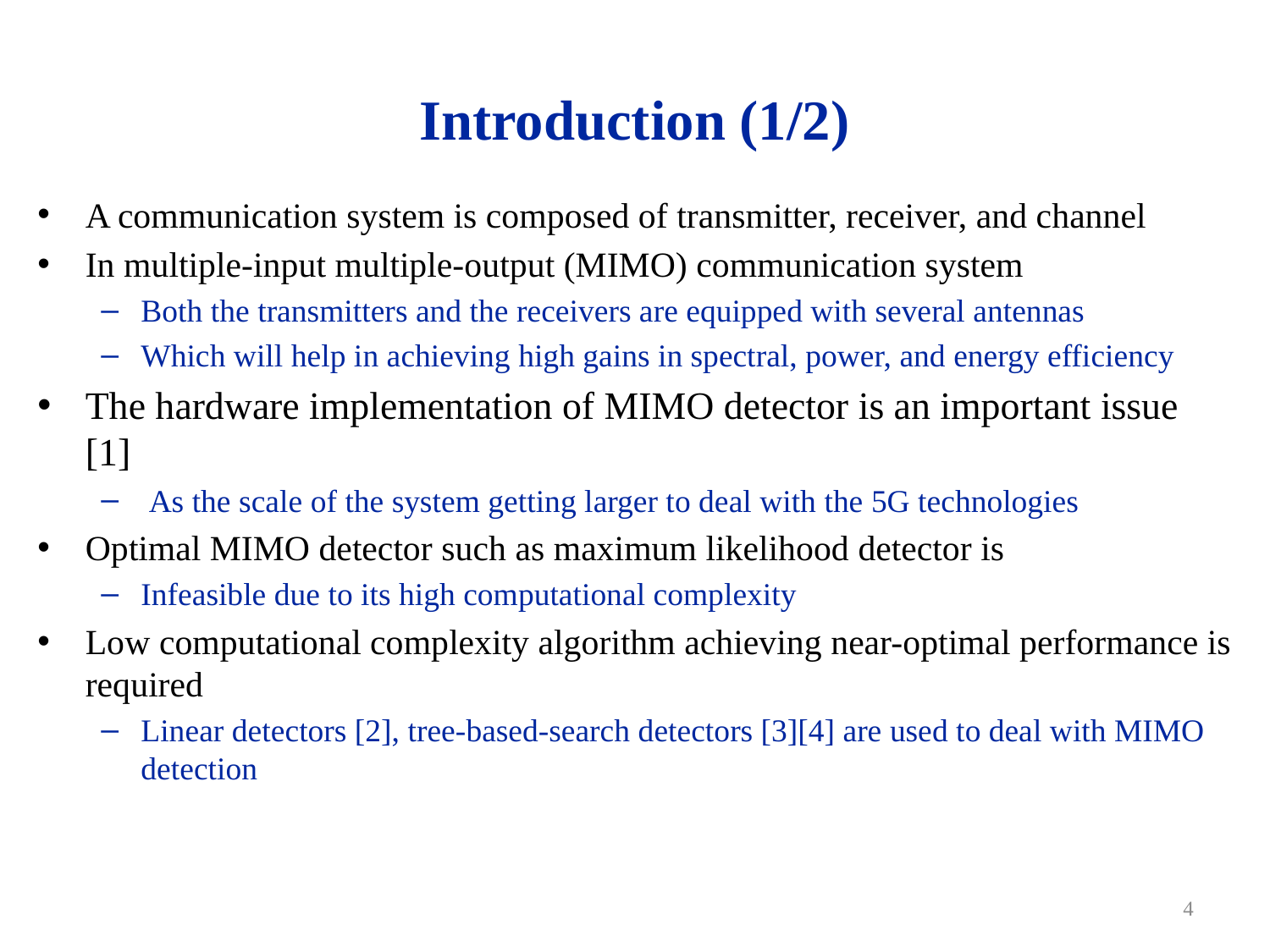

# Introduction (1/2)
A communication system is composed of transmitter, receiver, and channel
In multiple-input multiple-output (MIMO) communication system
Both the transmitters and the receivers are equipped with several antennas
Which will help in achieving high gains in spectral, power, and energy efficiency
The hardware implementation of MIMO detector is an important issue [1]
 As the scale of the system getting larger to deal with the 5G technologies
Optimal MIMO detector such as maximum likelihood detector is
Infeasible due to its high computational complexity
Low computational complexity algorithm achieving near-optimal performance is required
Linear detectors [2], tree-based-search detectors [3][4] are used to deal with MIMO detection

4